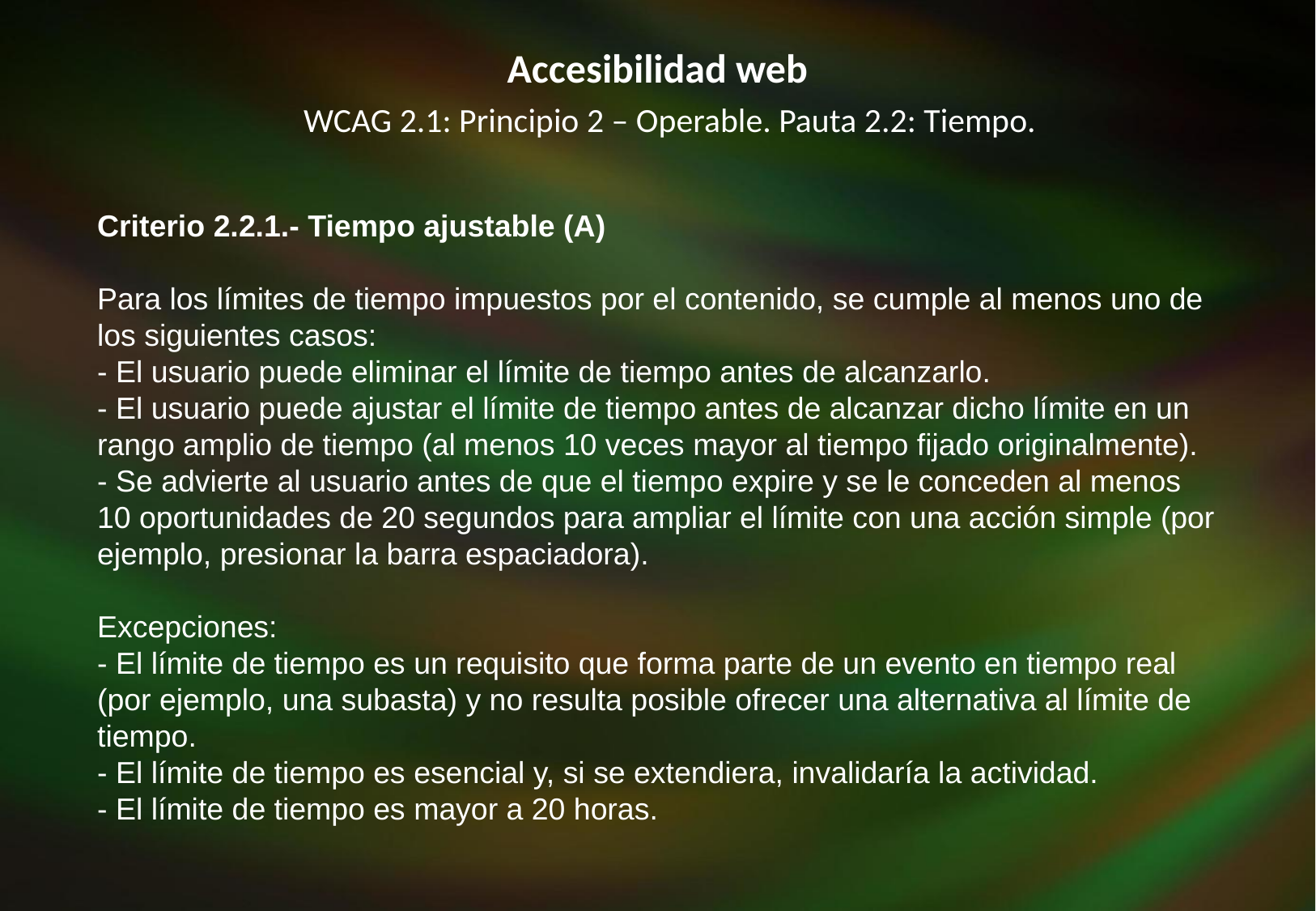

Accesibilidad web
WCAG 2.1: Principio 2 – Operable. Pauta 2.2: Tiempo.
Criterio 2.2.1.- Tiempo ajustable (A)

Para los límites de tiempo impuestos por el contenido, se cumple al menos uno de los siguientes casos:
- El usuario puede eliminar el límite de tiempo antes de alcanzarlo.
- El usuario puede ajustar el límite de tiempo antes de alcanzar dicho límite en un rango amplio de tiempo (al menos 10 veces mayor al tiempo fijado originalmente).
- Se advierte al usuario antes de que el tiempo expire y se le conceden al menos 10 oportunidades de 20 segundos para ampliar el límite con una acción simple (por
ejemplo, presionar la barra espaciadora).

Excepciones:
- El límite de tiempo es un requisito que forma parte de un evento en tiempo real (por ejemplo, una subasta) y no resulta posible ofrecer una alternativa al límite de tiempo.
- El límite de tiempo es esencial y, si se extendiera, invalidaría la actividad.
- El límite de tiempo es mayor a 20 horas.